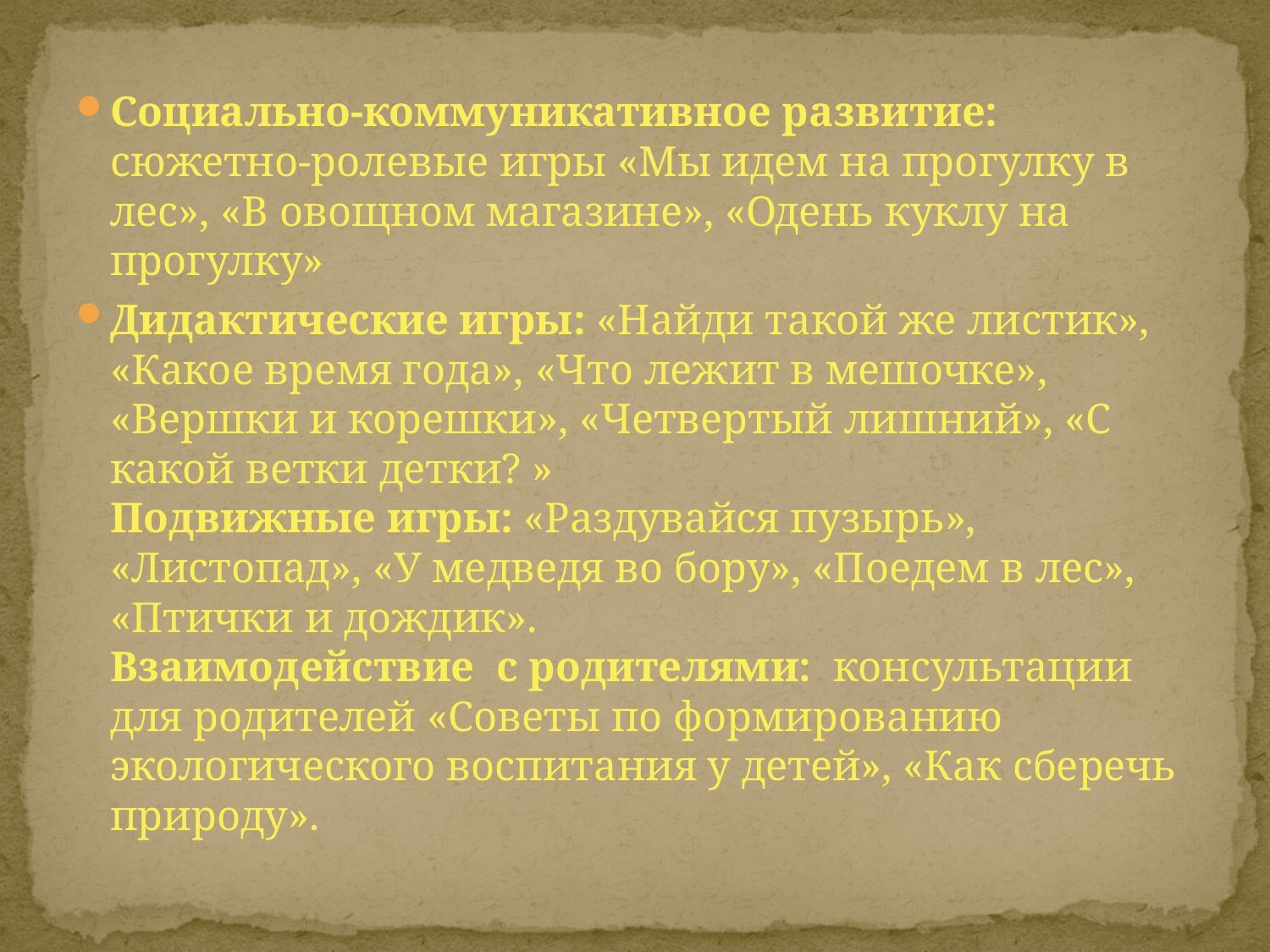

Социально-коммуникативное развитие: сюжетно-ролевые игры «Мы идем на прогулку в лес», «В овощном магазине», «Одень куклу на прогулку»
Дидактические игры: «Найди такой же листик», «Какое время года», «Что лежит в мешочке», «Вершки и корешки», «Четвертый лишний», «С какой ветки детки? »
Подвижные игры: «Раздувайся пузырь», «Листопад», «У медведя во бору», «Поедем в лес», «Птички и дождик».
Взаимодействие  с родителями:  консультации для родителей «Советы по формированию экологического воспитания у детей», «Как сберечь природу».